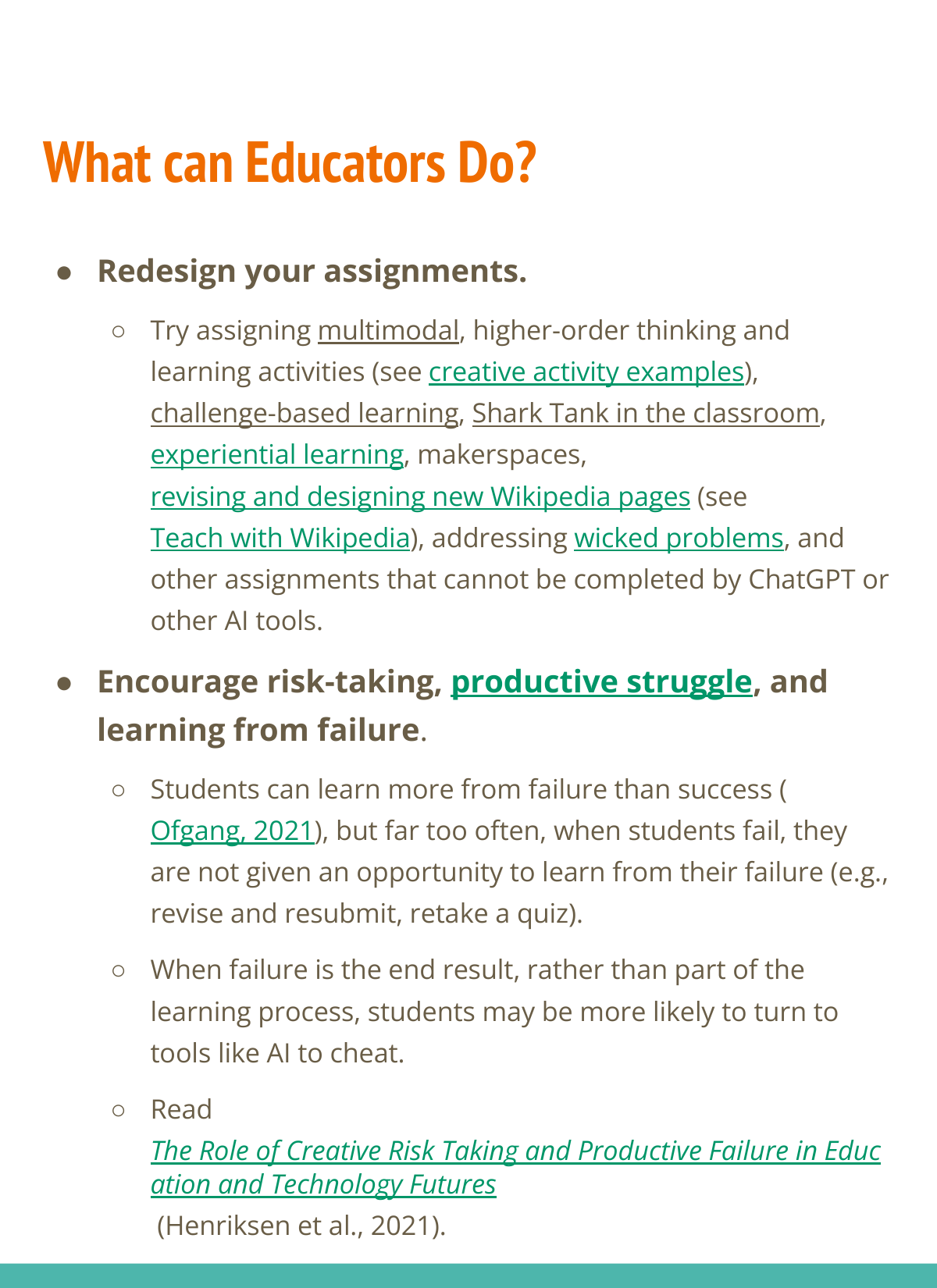

# What can Educators Do?
Redesign your assignments.
Try assigning multimodal, higher-order thinking and learning activities (see creative activity examples), challenge-based learning, Shark Tank in the classroom, experiential learning, makerspaces, revising and designing new Wikipedia pages (see Teach with Wikipedia), addressing wicked problems, and other assignments that cannot be completed by ChatGPT or other AI tools.
Encourage risk-taking, productive struggle, and learning from failure.
Students can learn more from failure than success (Ofgang, 2021), but far too often, when students fail, they are not given an opportunity to learn from their failure (e.g., revise and resubmit, retake a quiz).
When failure is the end result, rather than part of the learning process, students may be more likely to turn to tools like AI to cheat.
Read The Role of Creative Risk Taking and Productive Failure in Education and Technology Futures (Henriksen et al., 2021).